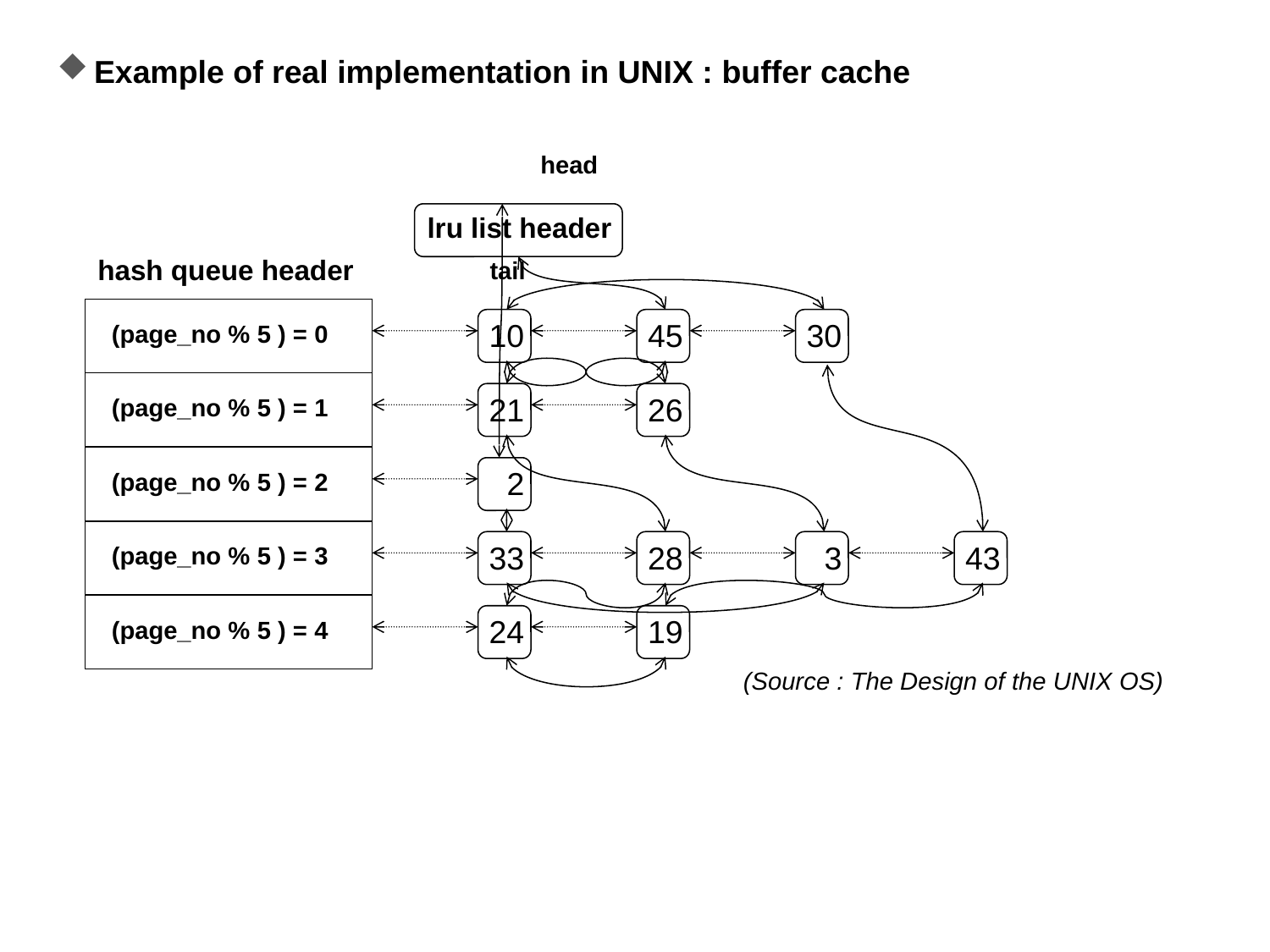

Example of real implementation in UNIX : buffer cache
head
lru list header

hash queue header
tail

10

45

30
(page_no % 5 ) = 0

21

26
(page_no % 5 ) = 1

  2
(page_no % 5 ) = 2

33

28

  3

43
(page_no % 5 ) = 3

24

19
(page_no % 5 ) = 4

(Source : The Design of the UNIX OS)